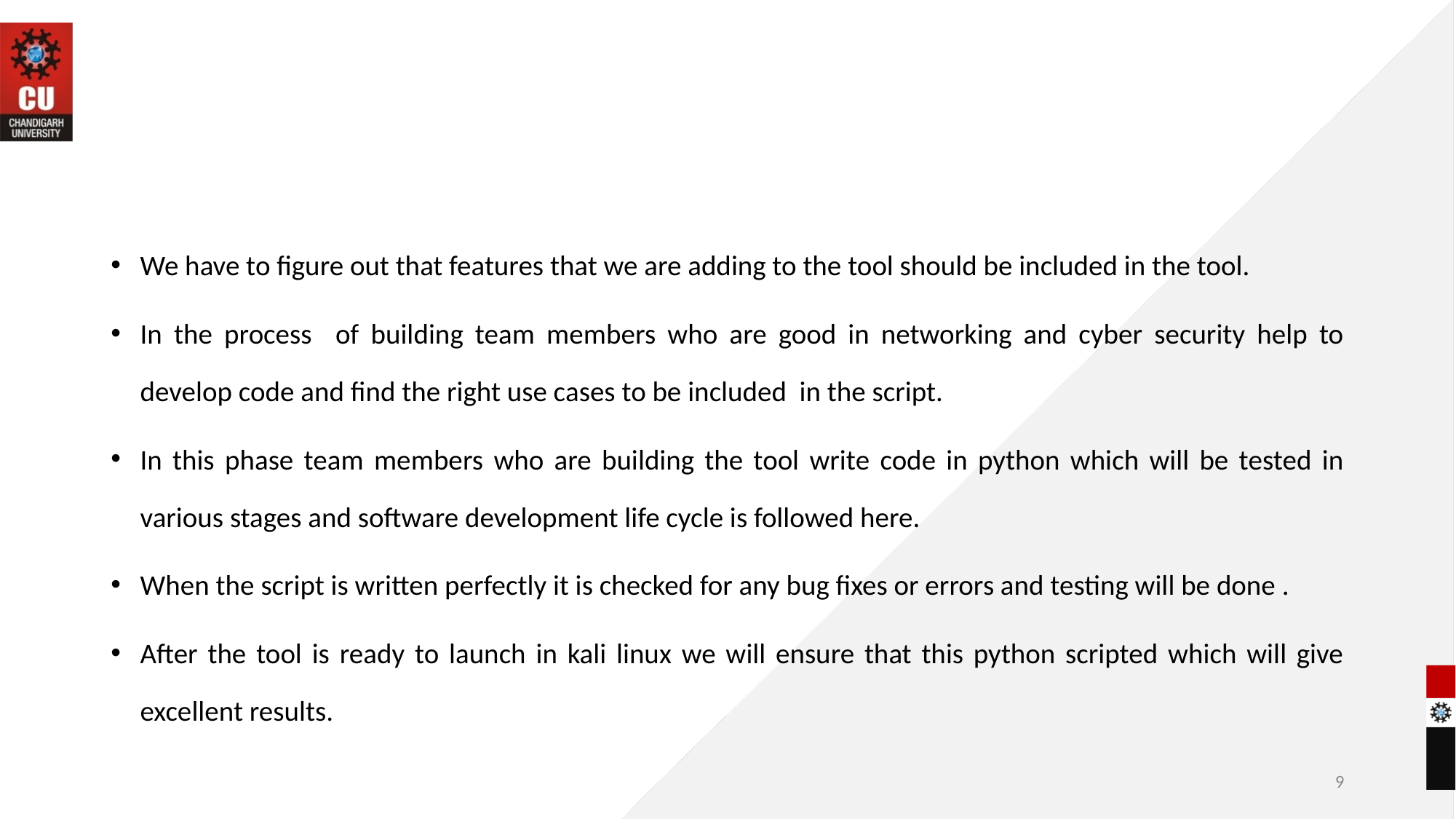

We have to figure out that features that we are adding to the tool should be included in the tool.
In the process  of building team members who are good in networking and cyber security help to develop code and find the right use cases to be included  in the script.
In this phase team members who are building the tool write code in python which will be tested in various stages and software development life cycle is followed here.
When the script is written perfectly it is checked for any bug fixes or errors and testing will be done .
After the tool is ready to launch in kali linux we will ensure that this python scripted which will give excellent results.

9